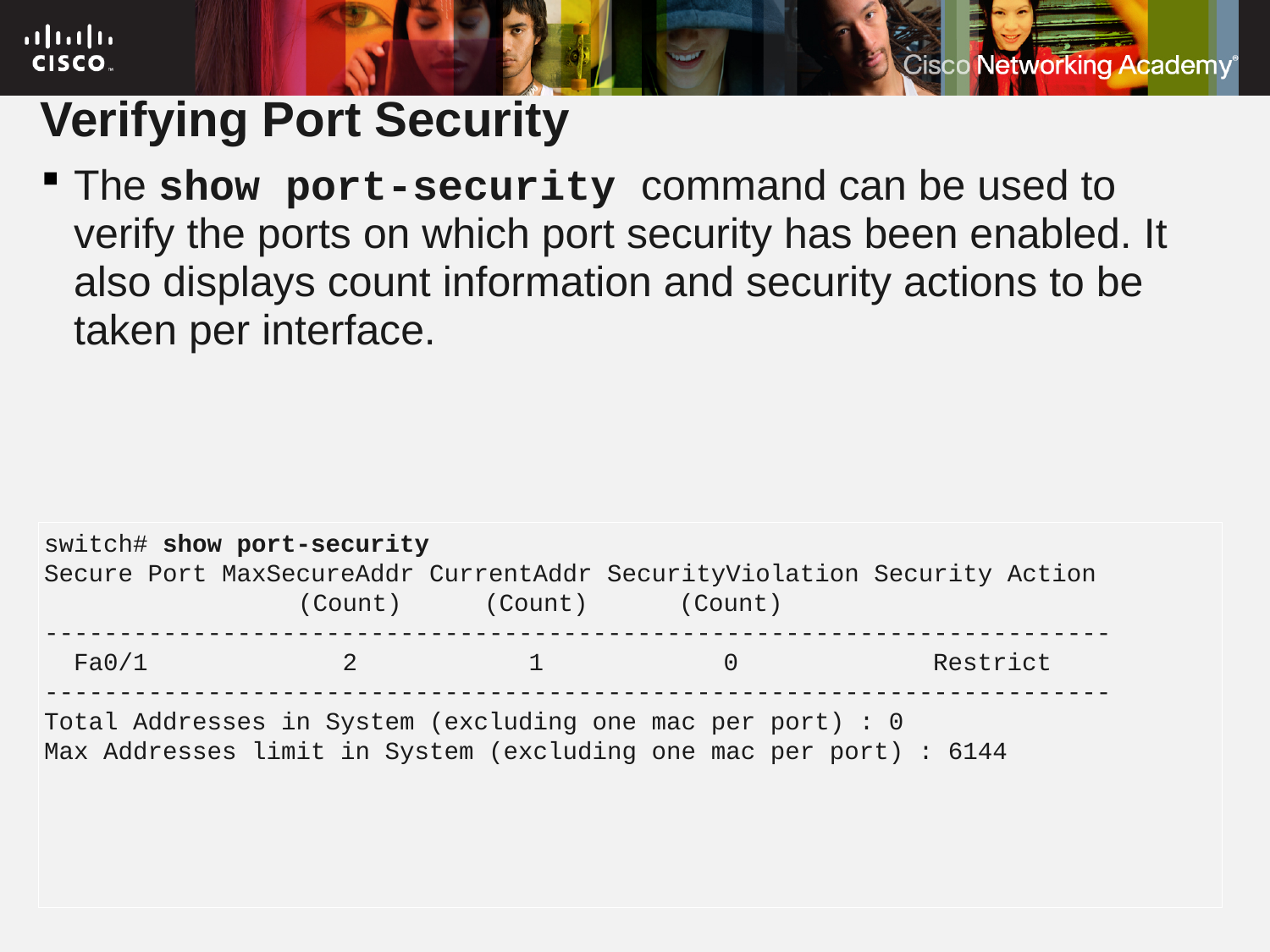

# Verifying Port Security
The show port-security command can be used to verify the ports on which port security has been enabled. It also displays count information and security actions to be taken per interface.
switch# show port-security
Secure Port MaxSecureAddr CurrentAddr SecurityViolation Security Action
		(Count) 	    (Count) 	(Count)
------------------------------------------------------------------------
  Fa0/1 		   2 	       1 	   0 		Restrict
------------------------------------------------------------------------
Total Addresses in System (excluding one mac per port) : 0
Max Addresses limit in System (excluding one mac per port) : 6144